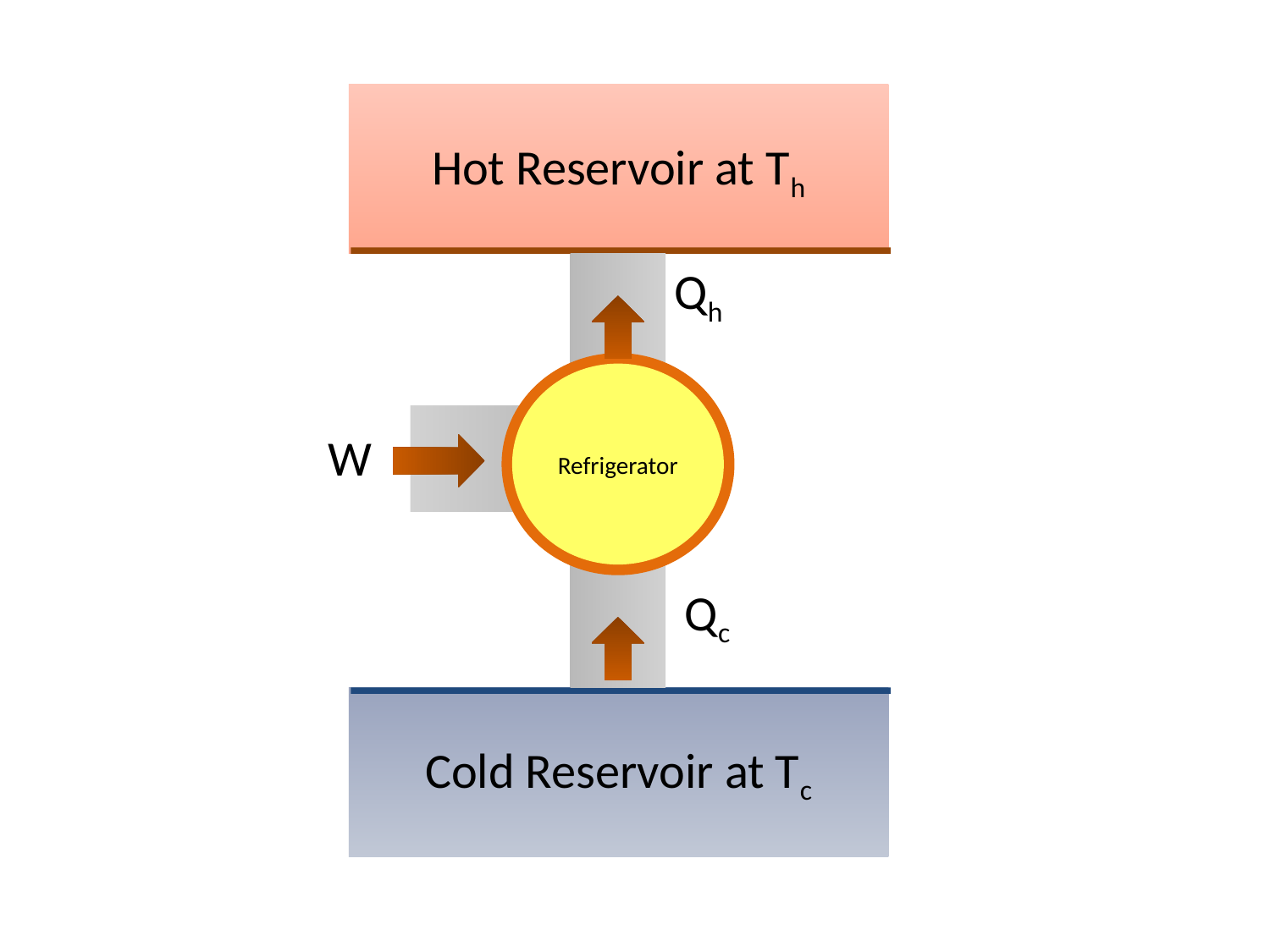

Hot Reservoir at Th

Qh

Refrigerator

W
Qc
Cold Reservoir at Tc